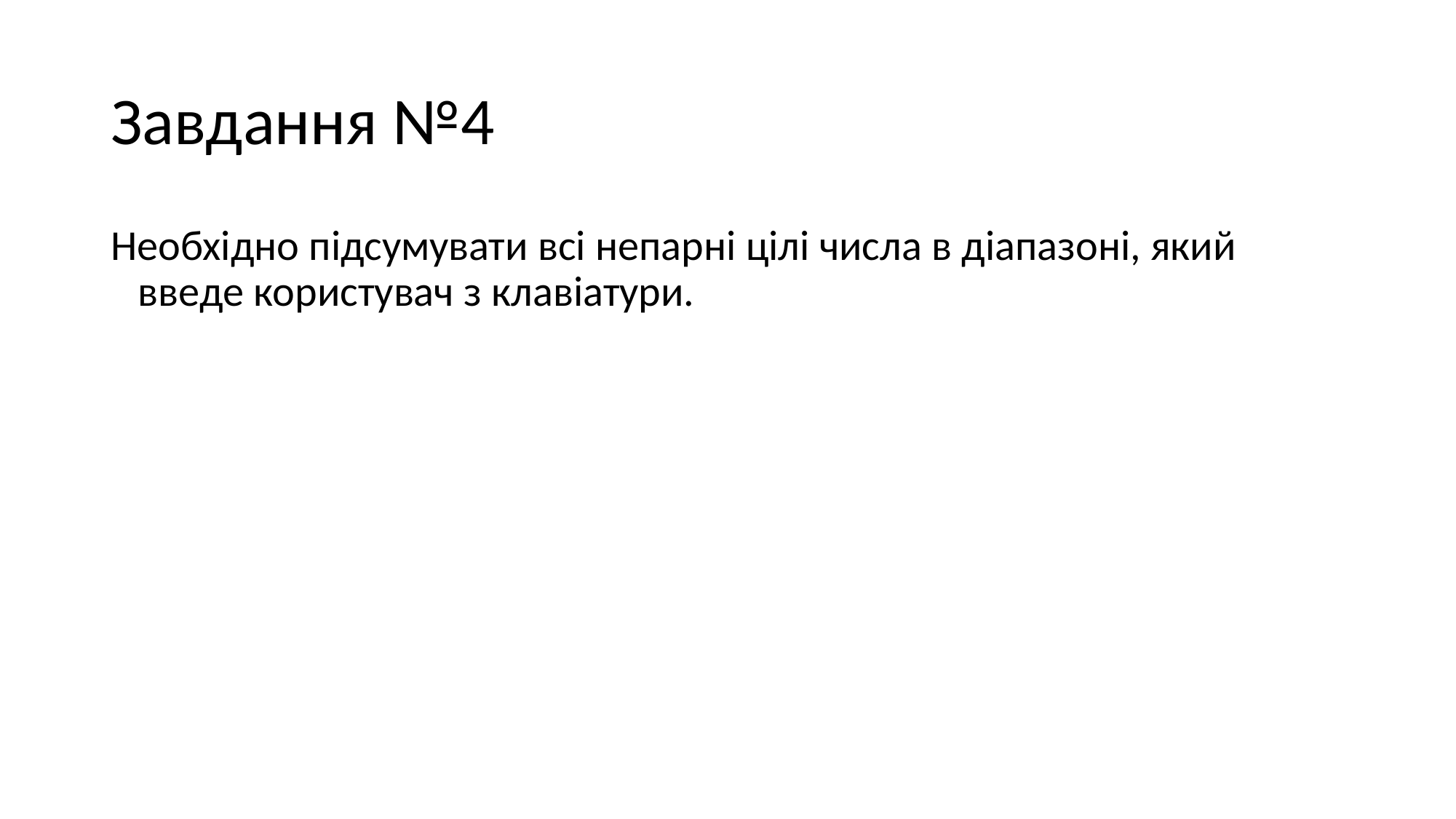

# Завдання №4
Необхідно підсумувати всі непарні цілі числа в діапазоні, який введе користувач з клавіатури.